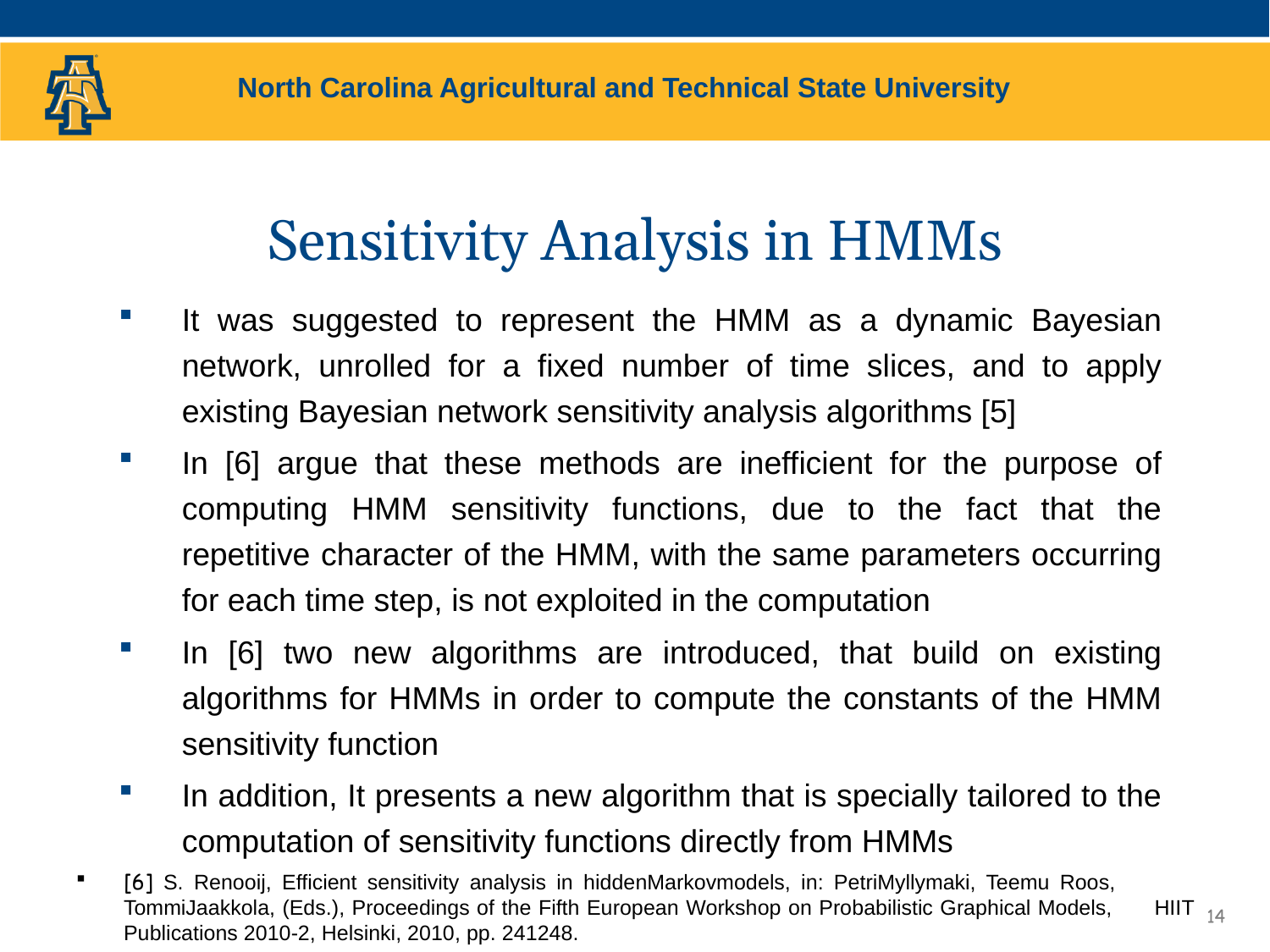

# Sensitivity Analysis in HMMs
It was suggested to represent the HMM as a dynamic Bayesian network, unrolled for a fixed number of time slices, and to apply existing Bayesian network sensitivity analysis algorithms [5]
In [6] argue that these methods are inefficient for the purpose of computing HMM sensitivity functions, due to the fact that the repetitive character of the HMM, with the same parameters occurring for each time step, is not exploited in the computation
In [6] two new algorithms are introduced, that build on existing algorithms for HMMs in order to compute the constants of the HMM sensitivity function
In addition, It presents a new algorithm that is specially tailored to the computation of sensitivity functions directly from HMMs
[6] S. Renooij, Efficient sensitivity analysis in hiddenMarkovmodels, in: PetriMyllymaki, Teemu Roos, 	TommiJaakkola, (Eds.), Proceedings of the Fifth European Workshop on Probabilistic Graphical Models, 	HIIT Publications 2010-2, Helsinki, 2010, pp. 241248.
14